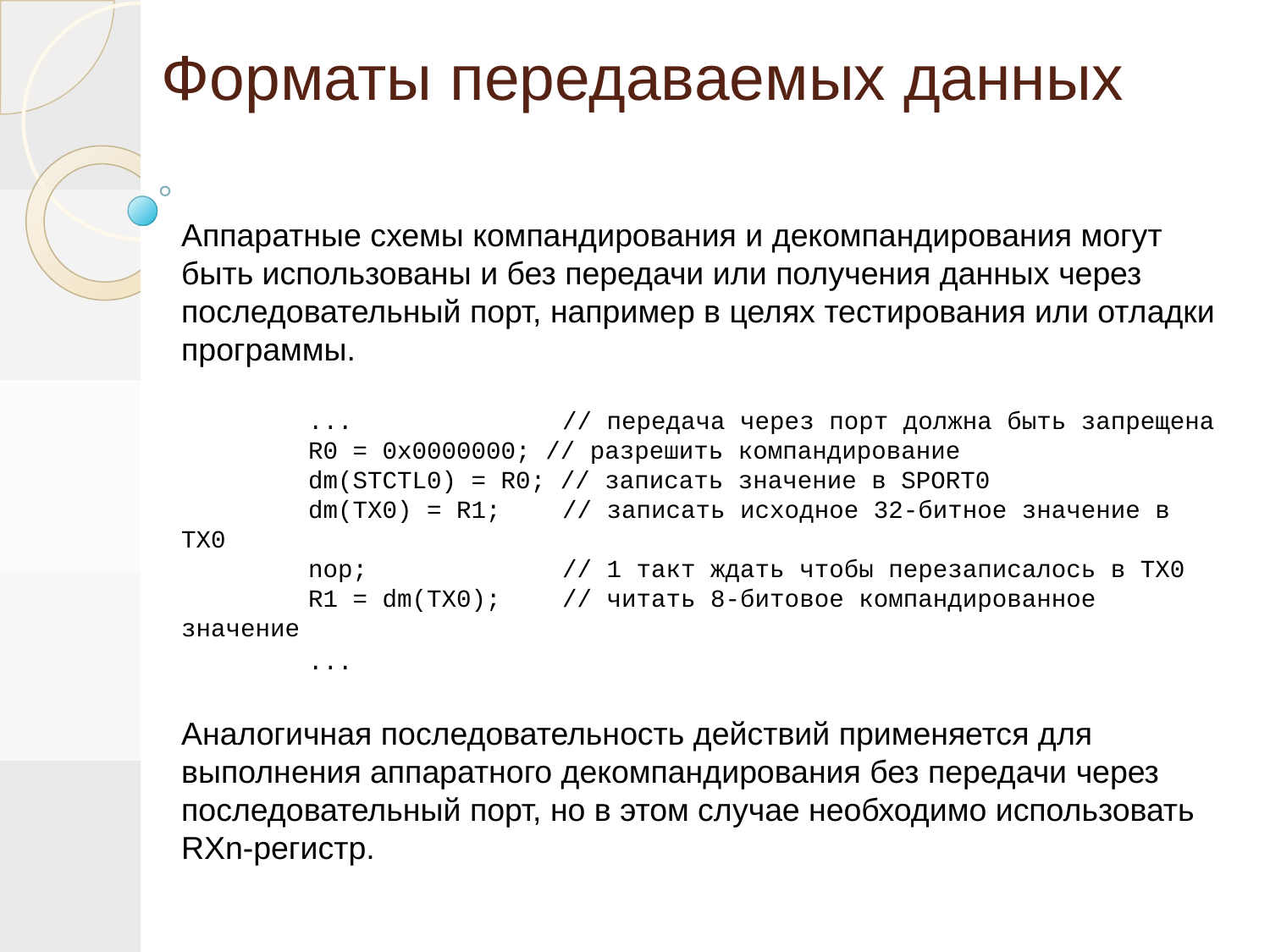

# Форматы передаваемых данных
Аппаратные схемы компандирования и декомпандирования могут быть использованы и без передачи или получения данных через последовательный порт, например в целях тестирования или отладки программы.

	...   		// передача через порт должна быть запрещена
	R0 = 0x0000000; // разрешить компандирование
	dm(STCTL0) = R0; // записать значение в SPORT0
	dm(TX0) = R1;	// записать исходное 32-битное значение в TX0
	nop;		// 1 такт ждать чтобы перезаписалось в TX0
	R1 = dm(TX0);	// читать 8-битовое компандированное значение
	...

Аналогичная последовательность действий применяется для выполнения аппаратного декомпандирования без передачи через последовательный порт, но в этом случае необходимо использовать RXn-регистр.